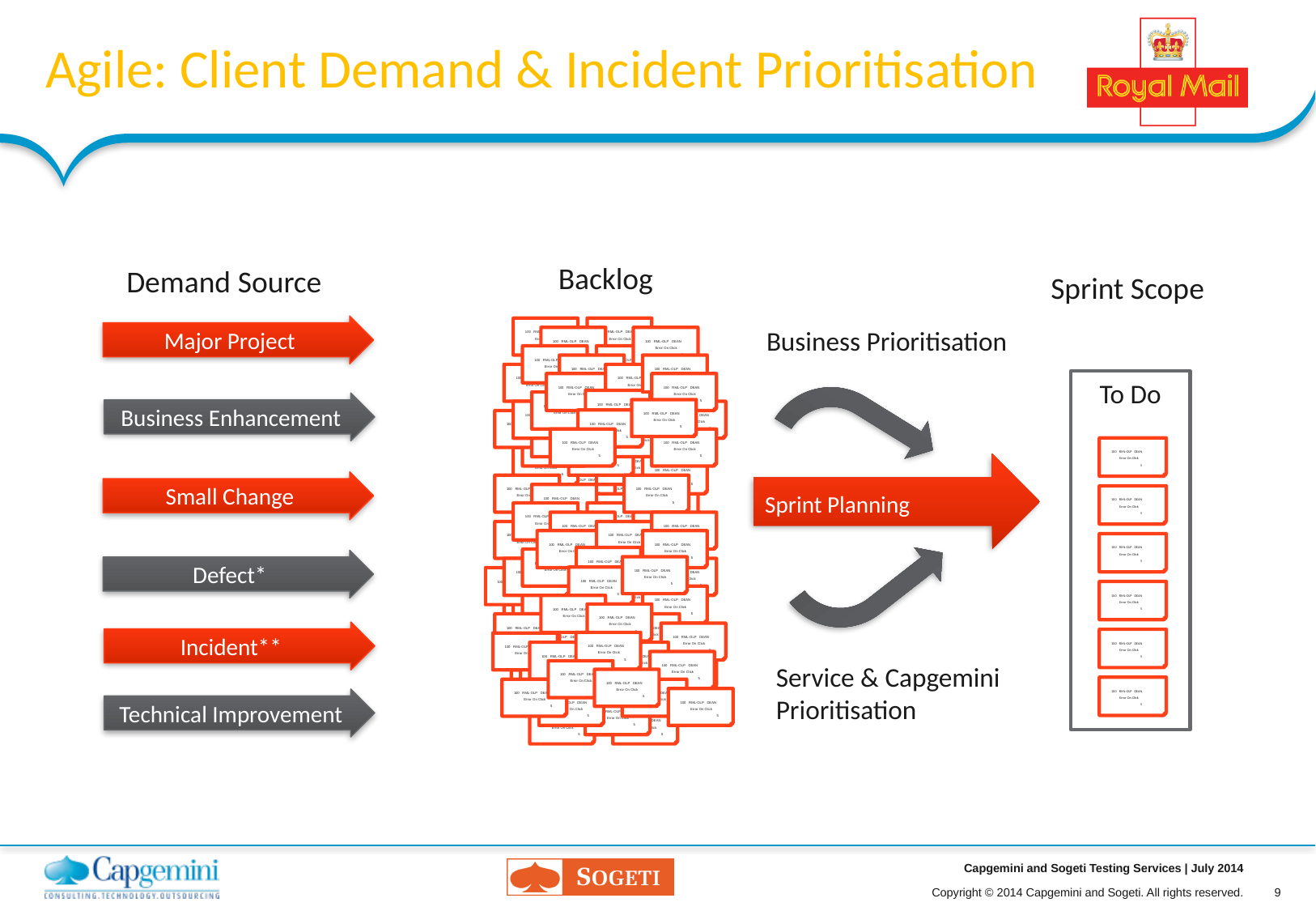

# Agile: Client Demand & Incident Prioritisation
Backlog
Demand Source
Sprint Scope
Major Project
100   RML-OLP   DEAN
          Error On Click
                                    5
100   RML-OLP   DEAN
          Error On Click
                                    5
100   RML-OLP   DEAN
          Error On Click
                                    5
100   RML-OLP   DEAN
          Error On Click
                                    5
100   RML-OLP   DEAN
          Error On Click
                                    5
100   RML-OLP   DEAN
          Error On Click
                                    5
100   RML-OLP   DEAN
          Error On Click
                                    5
100   RML-OLP   DEAN
          Error On Click
                                    5
100   RML-OLP   DEAN
          Error On Click
                                    5
100   RML-OLP   DEAN
          Error On Click
                                    5
100   RML-OLP   DEAN
          Error On Click
                                    5
100   RML-OLP   DEAN
          Error On Click
                                    5
100   RML-OLP   DEAN
          Error On Click
                                    5
100   RML-OLP   DEAN
          Error On Click
                                    5
100   RML-OLP   DEAN
          Error On Click
                                    5
100   RML-OLP   DEAN
          Error On Click
                                    5
100   RML-OLP   DEAN
          Error On Click
                                    5
100   RML-OLP   DEAN
          Error On Click
                                    5
100   RML-OLP   DEAN
          Error On Click
                                    5
100   RML-OLP   DEAN
          Error On Click
                                    5
100   RML-OLP   DEAN
          Error On Click
                                    5
100   RML-OLP   DEAN
          Error On Click
                                    5
100   RML-OLP   DEAN
          Error On Click
                                    5
100   RML-OLP   DEAN
          Error On Click
                                    5
100   RML-OLP   DEAN
          Error On Click
                                    5
100   RML-OLP   DEAN
          Error On Click
                                    5
100   RML-OLP   DEAN
          Error On Click
                                    5
100   RML-OLP   DEAN
          Error On Click
                                    5
100   RML-OLP   DEAN
          Error On Click
                                    5
100   RML-OLP   DEAN
          Error On Click
                                    5
100   RML-OLP   DEAN
          Error On Click
                                    5
100   RML-OLP   DEAN
          Error On Click
                                    5
100   RML-OLP   DEAN
          Error On Click
                                    5
100   RML-OLP   DEAN
          Error On Click
                                    5
100   RML-OLP   DEAN
          Error On Click
                                    5
100   RML-OLP   DEAN
          Error On Click
                                    5
100   RML-OLP   DEAN
          Error On Click
                                    5
100   RML-OLP   DEAN
          Error On Click
                                    5
100   RML-OLP   DEAN
          Error On Click
                                    5
100   RML-OLP   DEAN
          Error On Click
                                    5
100   RML-OLP   DEAN
          Error On Click
                                    5
100   RML-OLP   DEAN
          Error On Click
                                    5
100   RML-OLP   DEAN
          Error On Click
                                    5
100   RML-OLP   DEAN
          Error On Click
                                    5
100   RML-OLP   DEAN
          Error On Click
                                    5
100   RML-OLP   DEAN
          Error On Click
                                    5
100   RML-OLP   DEAN
          Error On Click
                                    5
100   RML-OLP   DEAN
          Error On Click
                                    5
100   RML-OLP   DEAN
          Error On Click
                                    5
100   RML-OLP   DEAN
          Error On Click
                                    5
100   RML-OLP   DEAN
          Error On Click
                                    5
100   RML-OLP   DEAN
          Error On Click
                                    5
100   RML-OLP   DEAN
          Error On Click
                                    5
100   RML-OLP   DEAN
          Error On Click
                                    5
100   RML-OLP   DEAN
          Error On Click
                                    5
100   RML-OLP   DEAN
          Error On Click
                                    5
100   RML-OLP   DEAN
          Error On Click
                                    5
100   RML-OLP   DEAN
          Error On Click
                                    5
100   RML-OLP   DEAN
          Error On Click
                                    5
100   RML-OLP   DEAN
          Error On Click
                                    5
100   RML-OLP   DEAN
          Error On Click
                                    5
100   RML-OLP   DEAN
          Error On Click
                                    5
100   RML-OLP   DEAN
          Error On Click
                                    5
100   RML-OLP   DEAN
          Error On Click
                                    5
100   RML-OLP   DEAN
          Error On Click
                                    5
100   RML-OLP   DEAN
          Error On Click
                                    5
100   RML-OLP   DEAN
          Error On Click
                                    5
100   RML-OLP   DEAN
          Error On Click
                                    5
100   RML-OLP   DEAN
          Error On Click
                                    5
100   RML-OLP   DEAN
          Error On Click
                                    5
100   RML-OLP   DEAN
          Error On Click
                                    5
100   RML-OLP   DEAN
          Error On Click
                                    5
100   RML-OLP   DEAN
          Error On Click
                                    5
100   RML-OLP   DEAN
          Error On Click
                                    5
100   RML-OLP   DEAN
          Error On Click
                                    5
100   RML-OLP   DEAN
          Error On Click
                                    5
100   RML-OLP   DEAN
          Error On Click
                                    5
100   RML-OLP   DEAN
          Error On Click
                                    5
100   RML-OLP   DEAN
          Error On Click
                                    5
100   RML-OLP   DEAN
          Error On Click
                                    5
100   RML-OLP   DEAN
          Error On Click
                                    5
100   RML-OLP   DEAN
          Error On Click
                                    5
100   RML-OLP   DEAN
          Error On Click
                                    5
100   RML-OLP   DEAN
          Error On Click
                                    5
100   RML-OLP   DEAN
          Error On Click
                                    5
100   RML-OLP   DEAN
          Error On Click
                                    5
100   RML-OLP   DEAN
          Error On Click
                                    5
100   RML-OLP   DEAN
          Error On Click
                                    5
100   RML-OLP   DEAN
          Error On Click
                                    5
100   RML-OLP   DEAN
          Error On Click
                                    5
100   RML-OLP   DEAN
          Error On Click
                                    5
100   RML-OLP   DEAN
          Error On Click
                                    5
100   RML-OLP   DEAN
          Error On Click
                                    5
100   RML-OLP   DEAN
          Error On Click
                                    5
100   RML-OLP   DEAN
          Error On Click
                                    5
100   RML-OLP   DEAN
          Error On Click
                                    5
100   RML-OLP   DEAN
          Error On Click
                                    5
Business Prioritisation
To Do

Business Enhancement
100   RML-OLP   DEAN
          Error On Click
                                    5
Sprint Planning
Small Change
100   RML-OLP   DEAN
          Error On Click
                                    5
100   RML-OLP   DEAN
          Error On Click
                                    5

Defect*
100   RML-OLP   DEAN
          Error On Click
                                    5
Incident**
100   RML-OLP   DEAN
          Error On Click
                                    5
Service & Capgemini Prioritisation
100   RML-OLP   DEAN
          Error On Click
                                    5
Technical Improvement